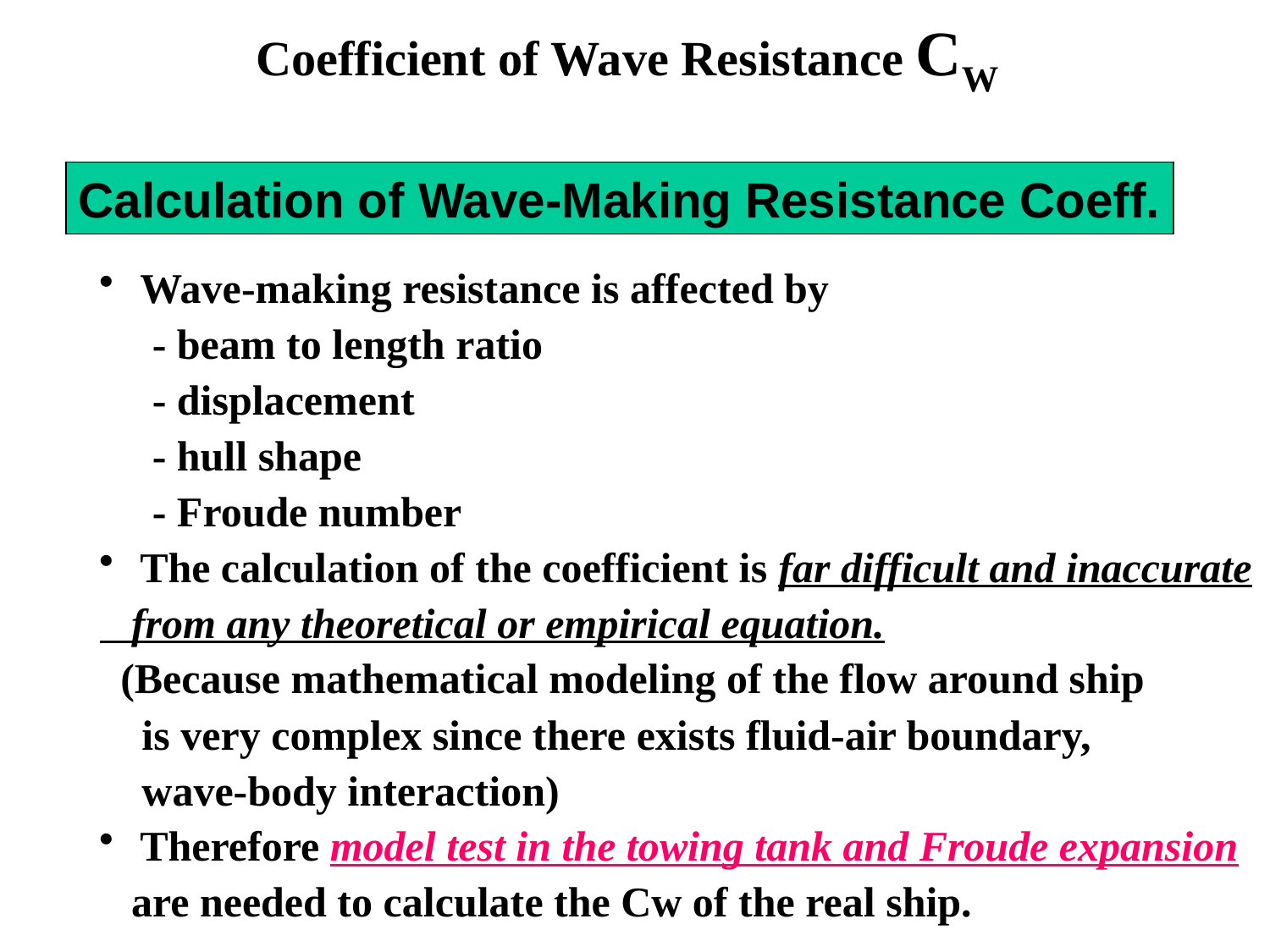

Coefficient of Wave Resistance CW
Calculation of Wave-Making Resistance Coeff.
 Wave-making resistance is affected by
     - beam to length ratio
     - displacement
     - hull shape
     - Froude number
 The calculation of the coefficient is far difficult and inaccurate
   from any theoretical or empirical equation.
  (Because mathematical modeling of the flow around ship
    is very complex since there exists fluid-air boundary,
    wave-body interaction)
 Therefore model test in the towing tank and Froude expansion
   are needed to calculate the Cw of the real ship.